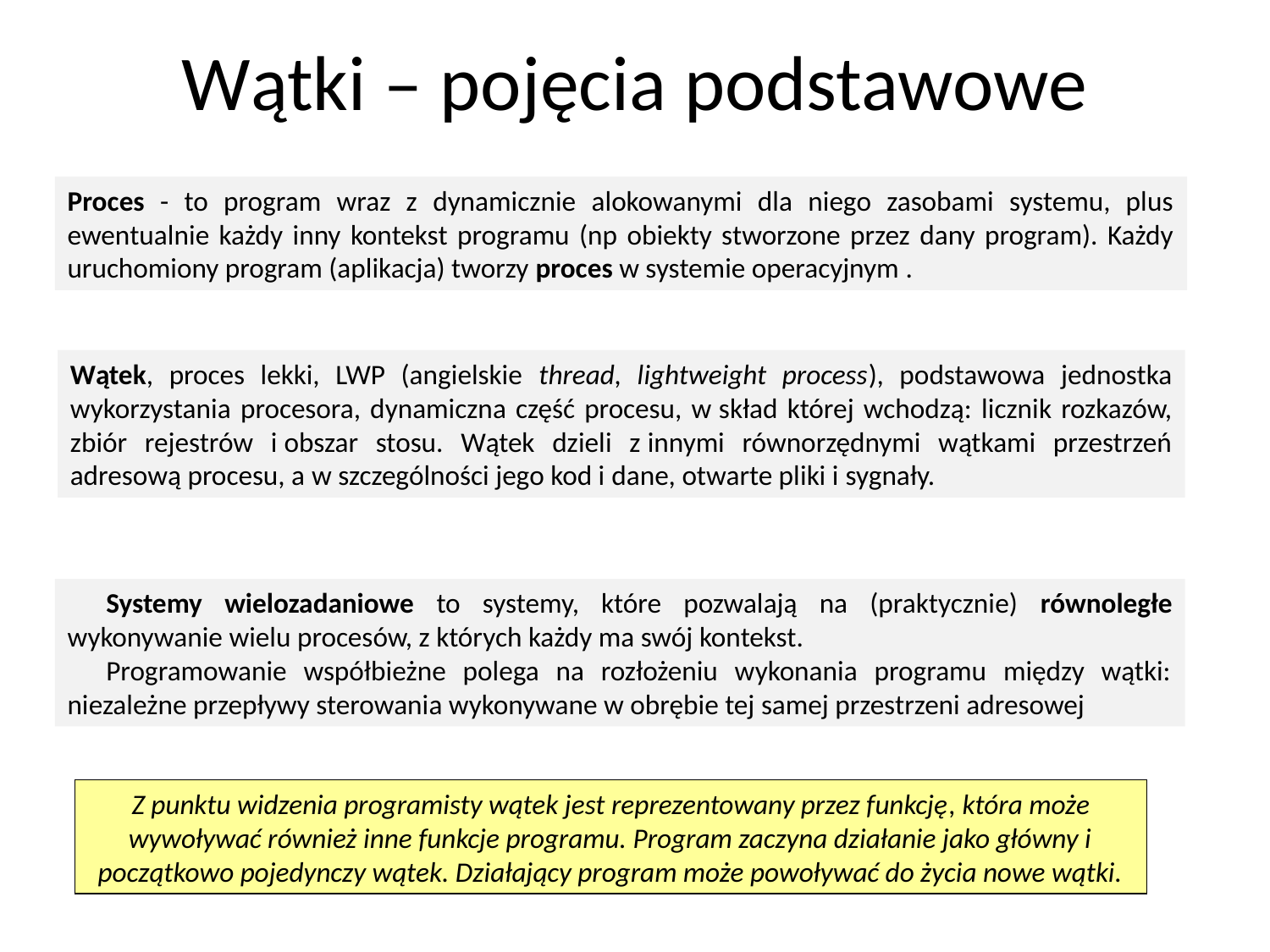

# Wątki – pojęcia podstawowe
Proces - to program wraz z dynamicznie alokowanymi dla niego zasobami systemu, plus ewentualnie każdy inny kontekst programu (np obiekty stworzone przez dany program). Każdy uruchomiony program (aplikacja) tworzy proces w systemie operacyjnym .
Wątek, proces lekki, LWP (angielskie thread, lightweight process), podstawowa jednostka wykorzystania procesora, dynamiczna część procesu, w skład której wchodzą: licznik rozkazów, zbiór rejestrów i obszar stosu. Wątek dzieli z innymi równorzędnymi wątkami przestrzeń adresową procesu, a w szczególności jego kod i dane, otwarte pliki i sygnały.
Systemy wielozadaniowe to systemy, które pozwalają na (praktycznie) równoległe wykonywanie wielu procesów, z których każdy ma swój kontekst.
Programowanie współbieżne polega na rozłożeniu wykonania programu między wątki: niezależne przepływy sterowania wykonywane w obrębie tej samej przestrzeni adresowej
Z punktu widzenia programisty wątek jest reprezentowany przez funkcję, która może wywoływać również inne funkcje programu. Program zaczyna działanie jako główny i początkowo pojedynczy wątek. Działający program może powoływać do życia nowe wątki.